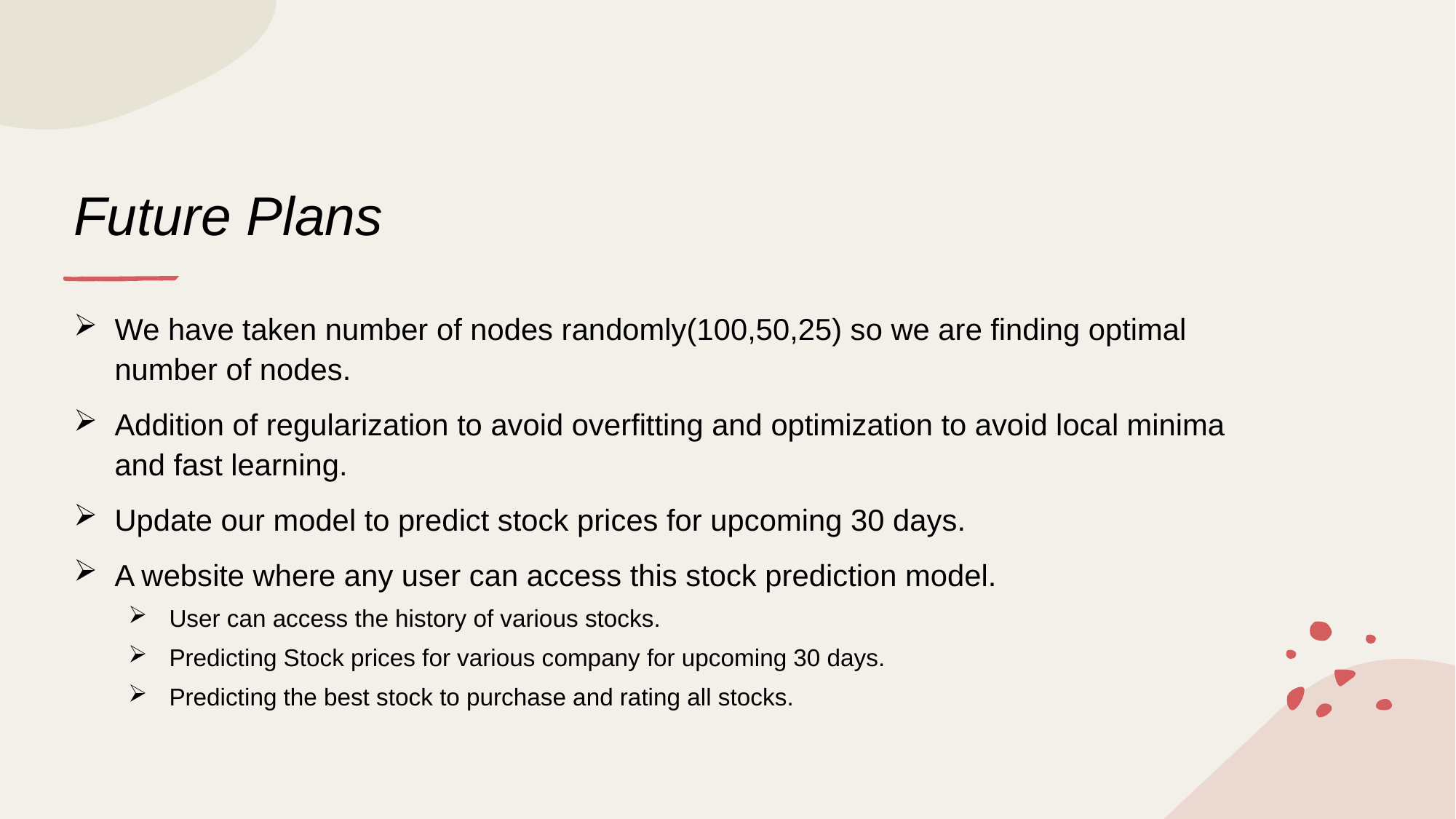

# Future Plans
We have taken number of nodes randomly(100,50,25) so we are finding optimal number of nodes.
Addition of regularization to avoid overfitting and optimization to avoid local minima and fast learning.
Update our model to predict stock prices for upcoming 30 days.
A website where any user can access this stock prediction model.
User can access the history of various stocks.
Predicting Stock prices for various company for upcoming 30 days.
Predicting the best stock to purchase and rating all stocks.